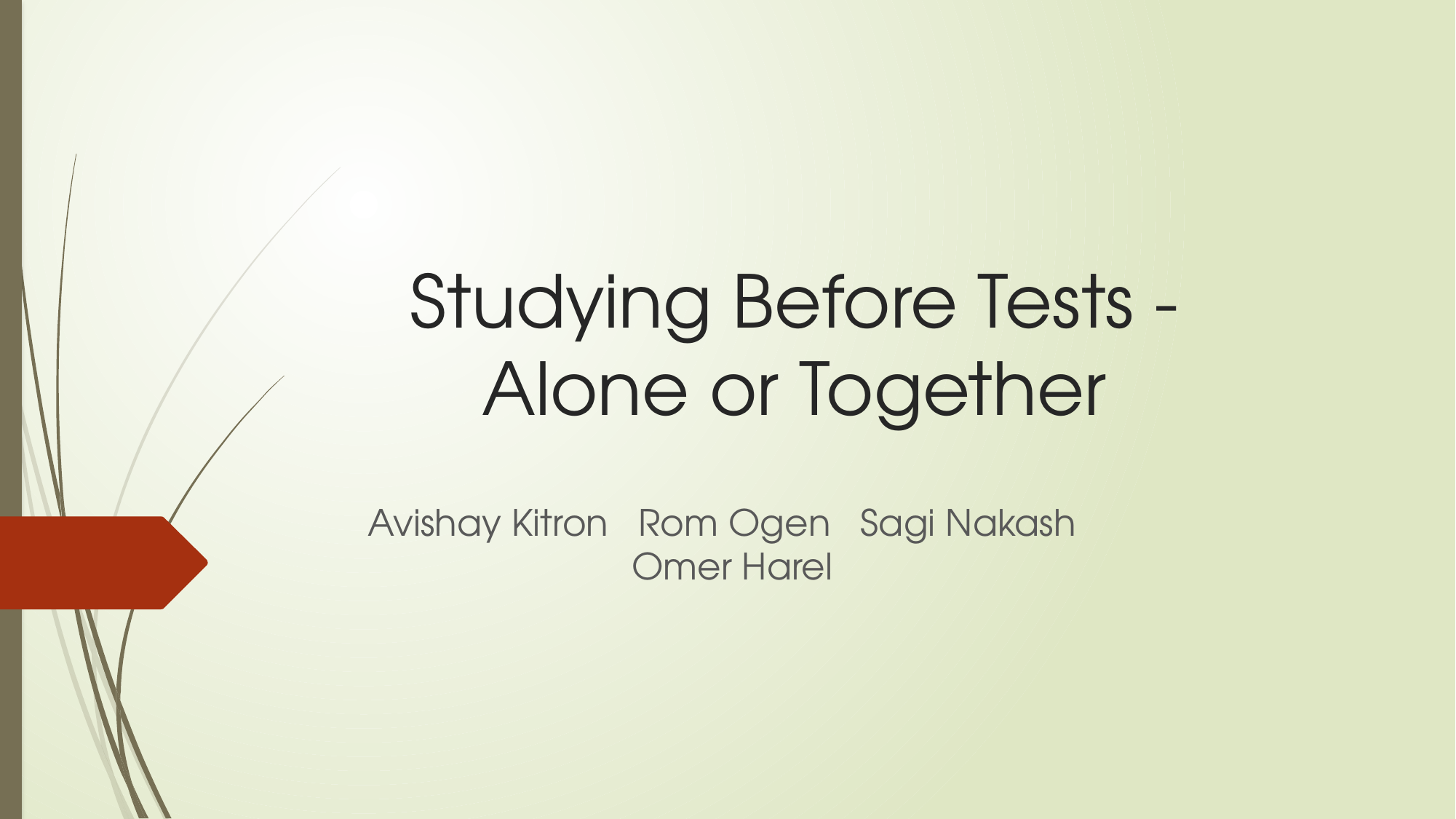

# Studying Before Tests - Alone or Together

Avishay Kitron   Rom Ogen   Sagi Nakash   Omer Harel